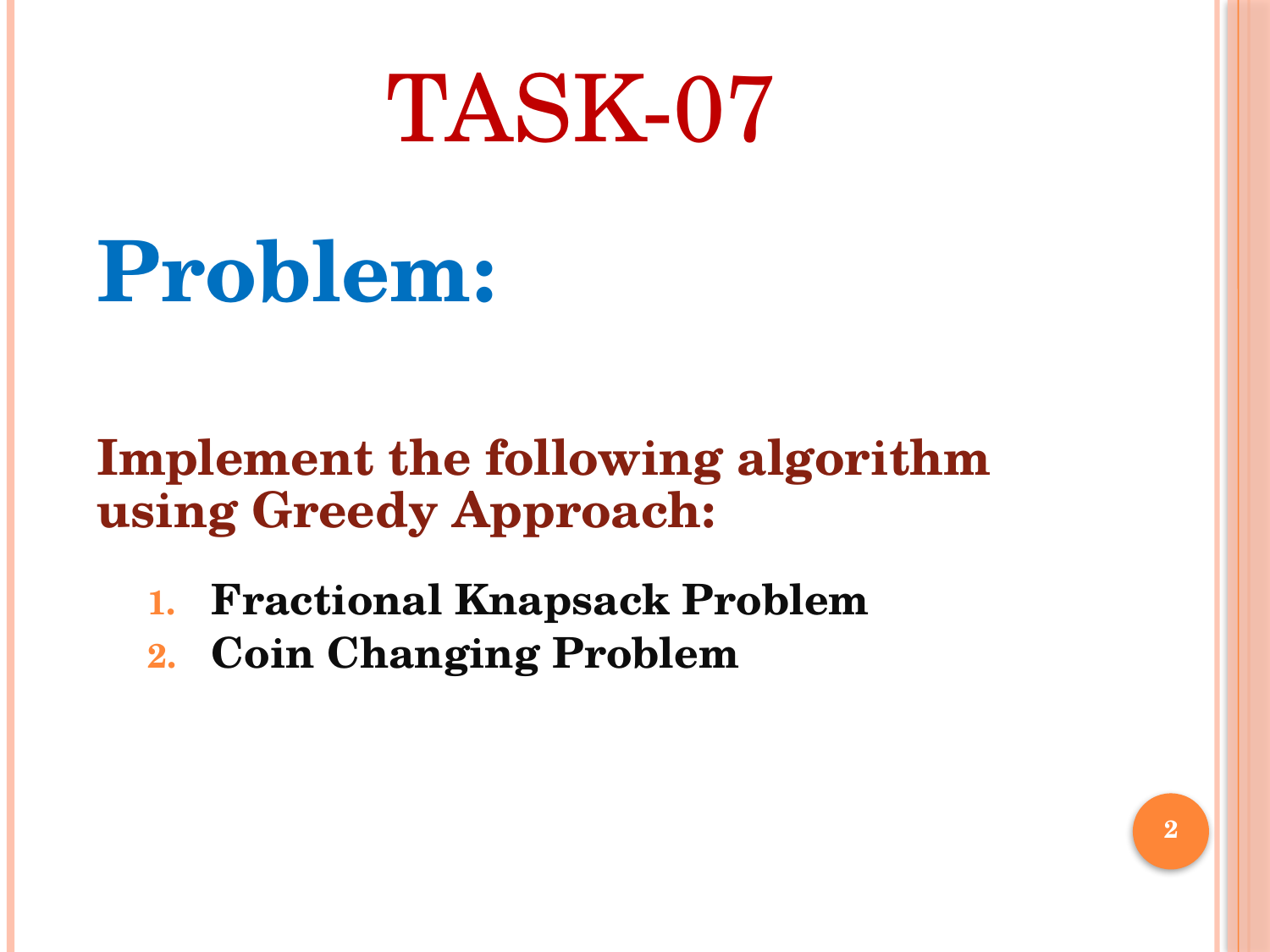

# Task-07
Problem:

Implement the following algorithm using Greedy Approach:
Fractional Knapsack Problem
Coin Changing Problem

2